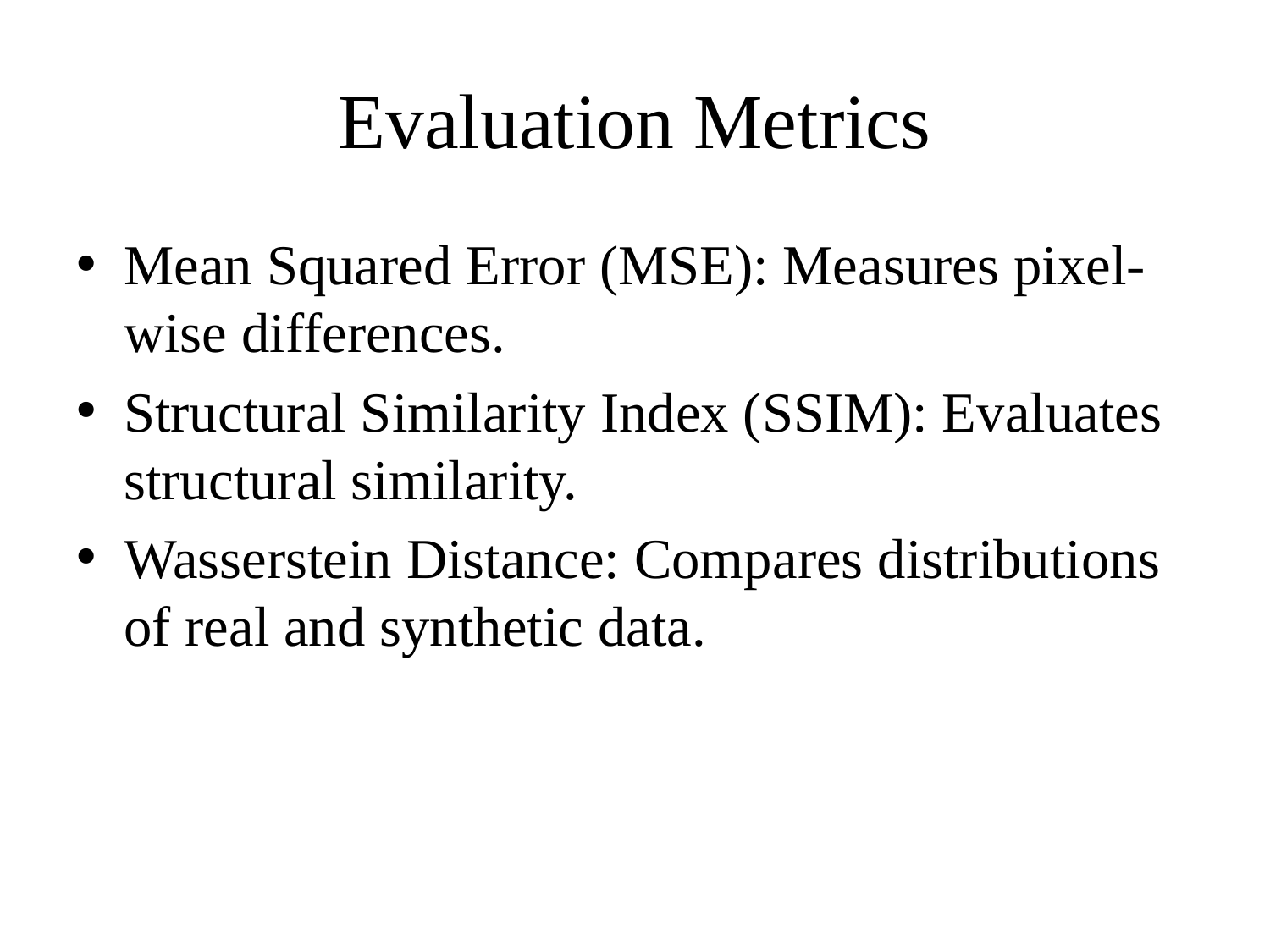

# Evaluation Metrics
Mean Squared Error (MSE): Measures pixel-wise differences.
Structural Similarity Index (SSIM): Evaluates structural similarity.
Wasserstein Distance: Compares distributions of real and synthetic data.